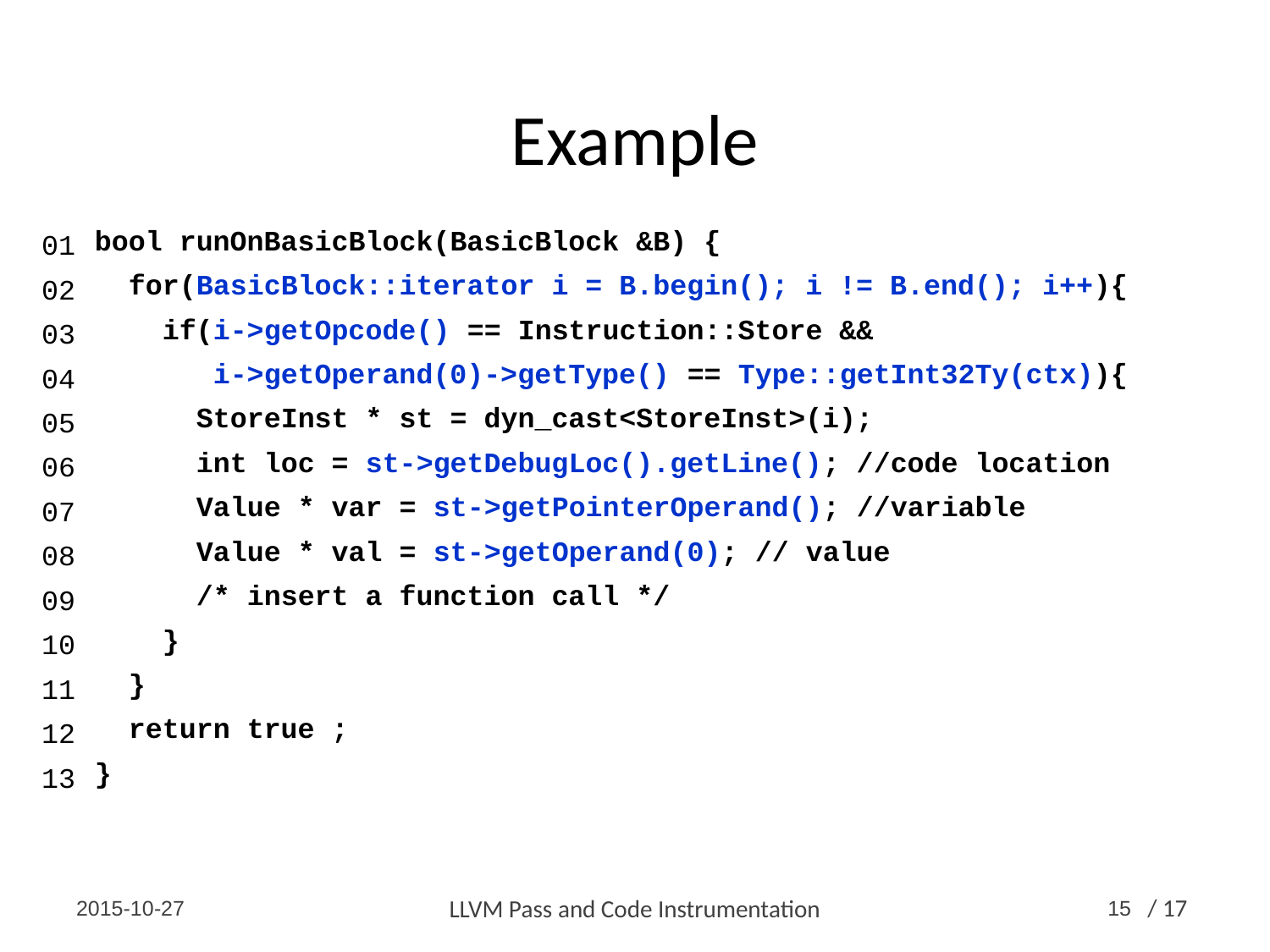

# Example
bool runOnBasicBlock(BasicBlock &B) {
  for(BasicBlock::iterator i = B.begin(); i != B.end(); i++){
    if(i->getOpcode() == Instruction::Store &&
       i->getOperand(0)->getType() == Type::getInt32Ty(ctx)){
      StoreInst * st = dyn_cast<StoreInst>(i);
      int loc = st->getDebugLoc().getLine(); //code location
      Value * var = st->getPointerOperand(); //variable
      Value * val = st->getOperand(0); // value
      /* insert a function call */
    }
  }
  return true ;
}
01
02
03
04
05
06
07
08
09
10
11
12
13
2015-10-27
LLVM Pass and Code Instrumentation
15